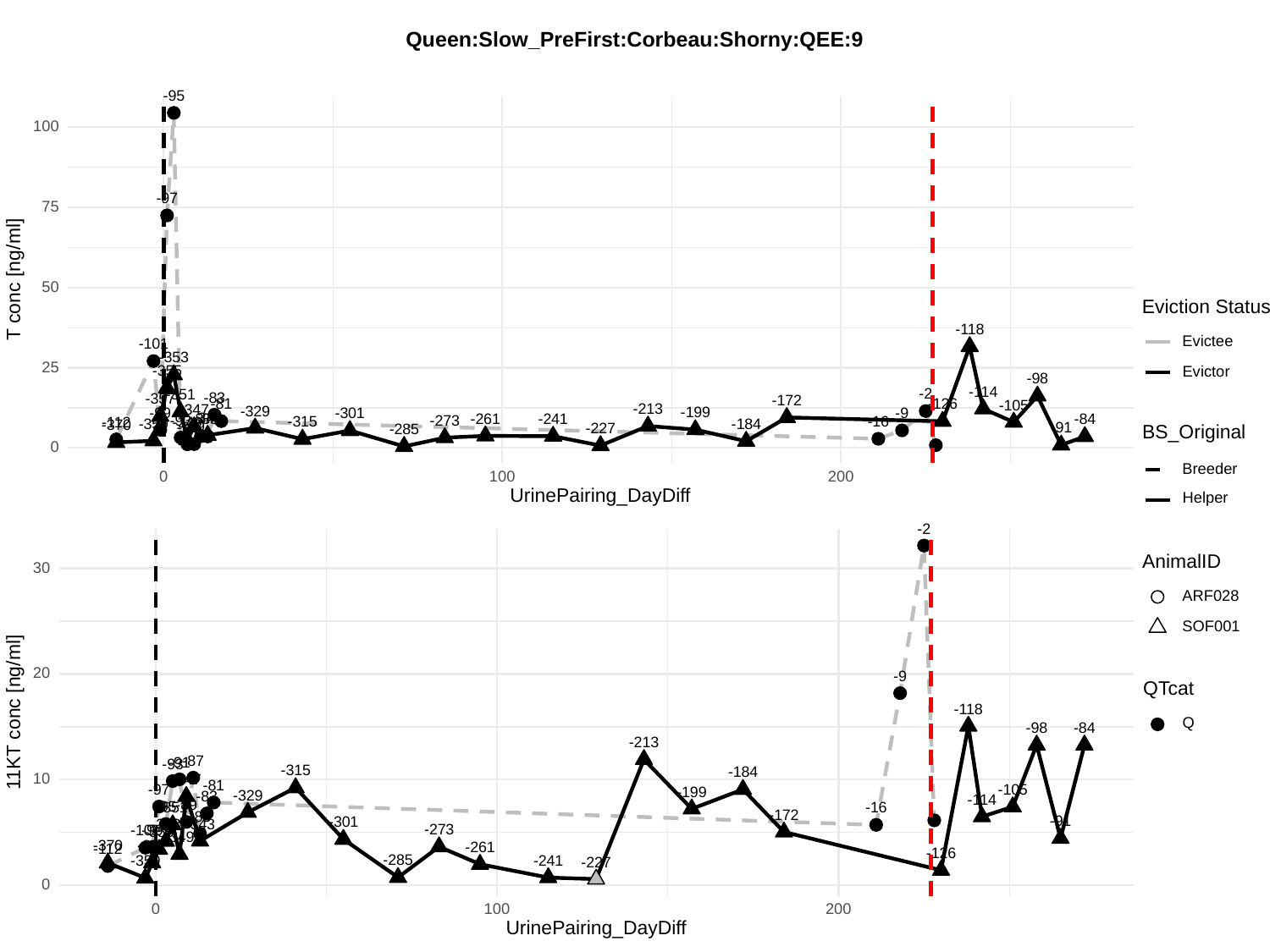

Queen:Slow_PreFirst:Corbeau:Shorny:QEE:9
-95

100

-97
75

T conc [ng/ml]
50

Eviction Status
-118

Evictee

-101

-353

25

-355
Evictor

-98

-114
-2
-351
-83
-357
-172

-81
-126
-105

-213

-347
-329

-199

-99

-9
-301

-343
-261
-87
-241
-85
-84

-93
-273

-16

-315
-112
-349

-359
-184

-370

-89
-91
-91

-227

BS_Original
-285

0

Breeder

0
100
200
UrinePairing_DayDiff
Helper

-2

AnimalID
30

ARF028

SOF001
20
-9

QTcat

11KT conc [ng/ml]
-118

Q

-84
-98

-213

-87
-91
-93
-315
-184

10
-347

-81
-97
-105

-199
-329
-83
-114

-89

-95

-351
-16

-172
-85

-91
-301

-343
-353

-273
-99
-101

-355

-349

-357
-370

-261
-112

-126

-285
-241
-359
-227

0

0
100
200
UrinePairing_DayDiff